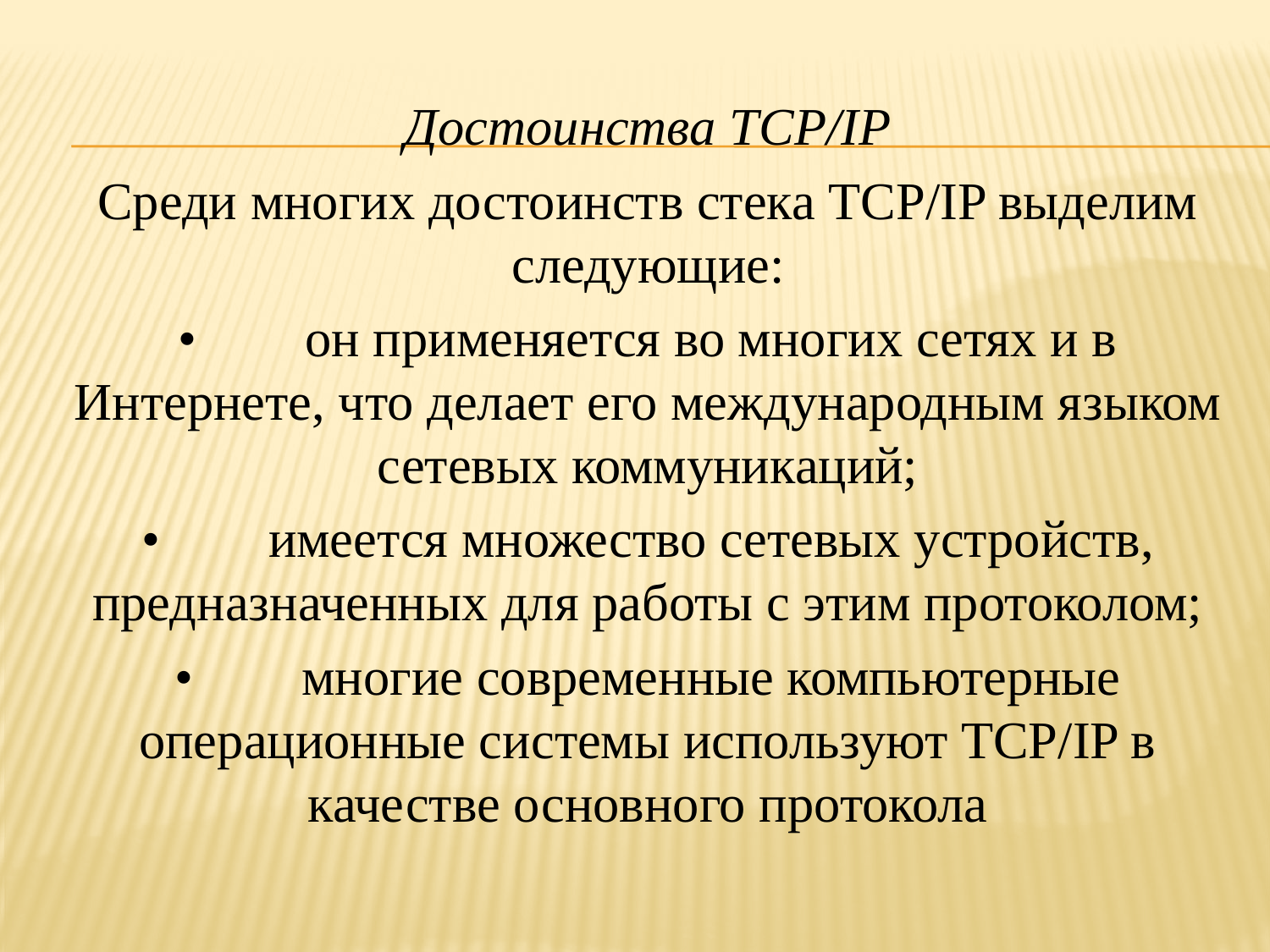

Достоинства TCP/IP
Среди многих достоинств стека TCP/IP выделим следующие:
•	он применяется во многих сетях и в Интернете, что делает его международным языком сетевых коммуникаций;
•	имеется множество сетевых устройств, предназначенных для работы с этим протоколом;
•	многие современные компьютерные операционные системы используют TCP/IP в качестве основного протокола